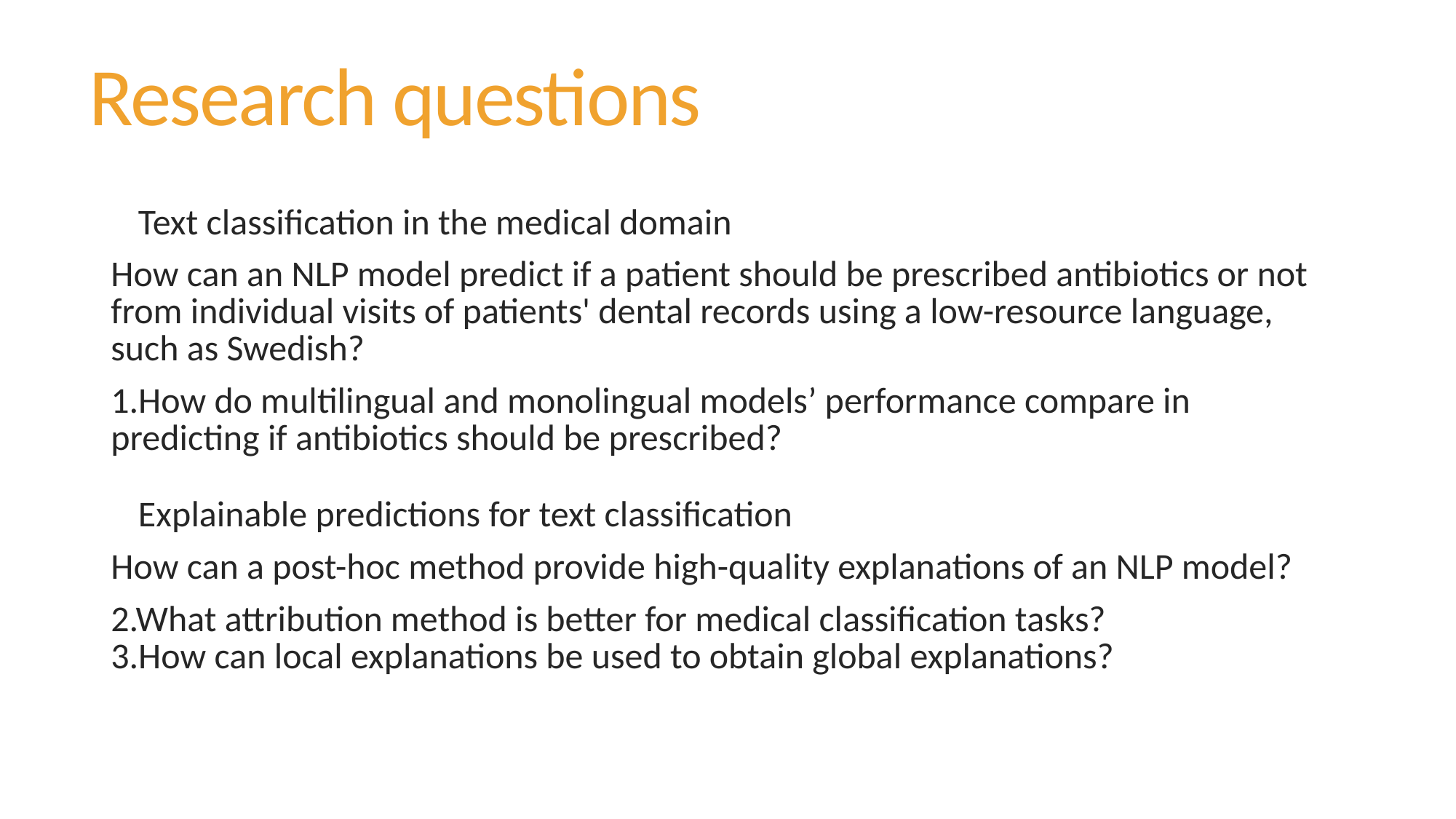

# Research questions
Text classification in the medical domain
How can an NLP model predict if a patient should be prescribed antibiotics or not from individual visits of patients' dental records using a low-resource language, such as Swedish?
1.How do multilingual and monolingual models’ performance compare in predicting if antibiotics should be prescribed?
Explainable predictions for text classification
How can a post-hoc method provide high-quality explanations of an NLP model?
2.What attribution method is better for medical classification tasks?
How can local explanations be used to obtain global explanations?